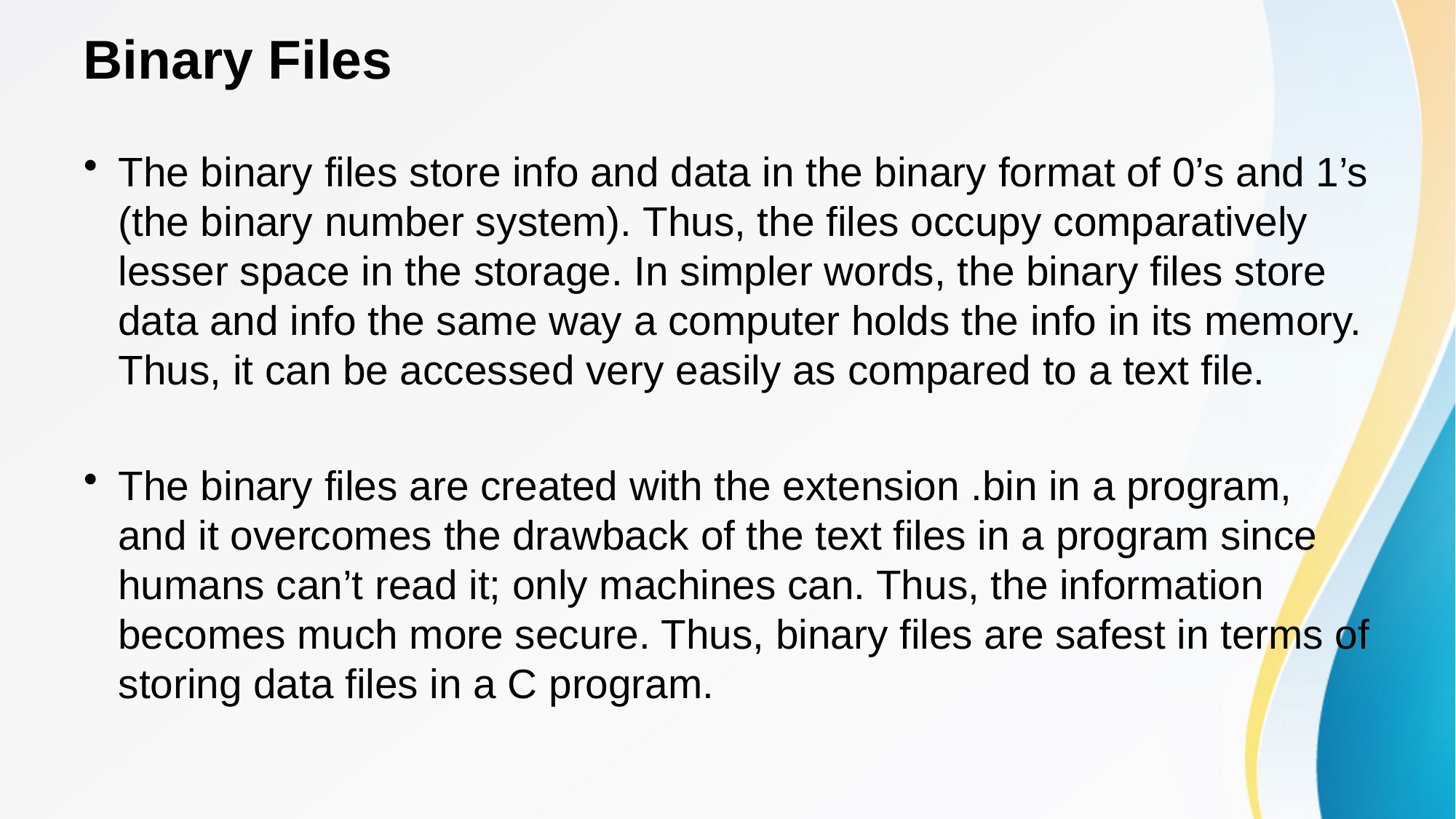

# Binary Files
The binary files store info and data in the binary format of 0’s and 1’s (the binary number system). Thus, the files occupy comparatively lesser space in the storage. In simpler words, the binary files store data and info the same way a computer holds the info in its memory. Thus, it can be accessed very easily as compared to a text file.

The binary files are created with the extension .bin in a program, and it overcomes the drawback of the text files in a program since humans can’t read it; only machines can. Thus, the information becomes much more secure. Thus, binary files are safest in terms of storing data files in a C program.